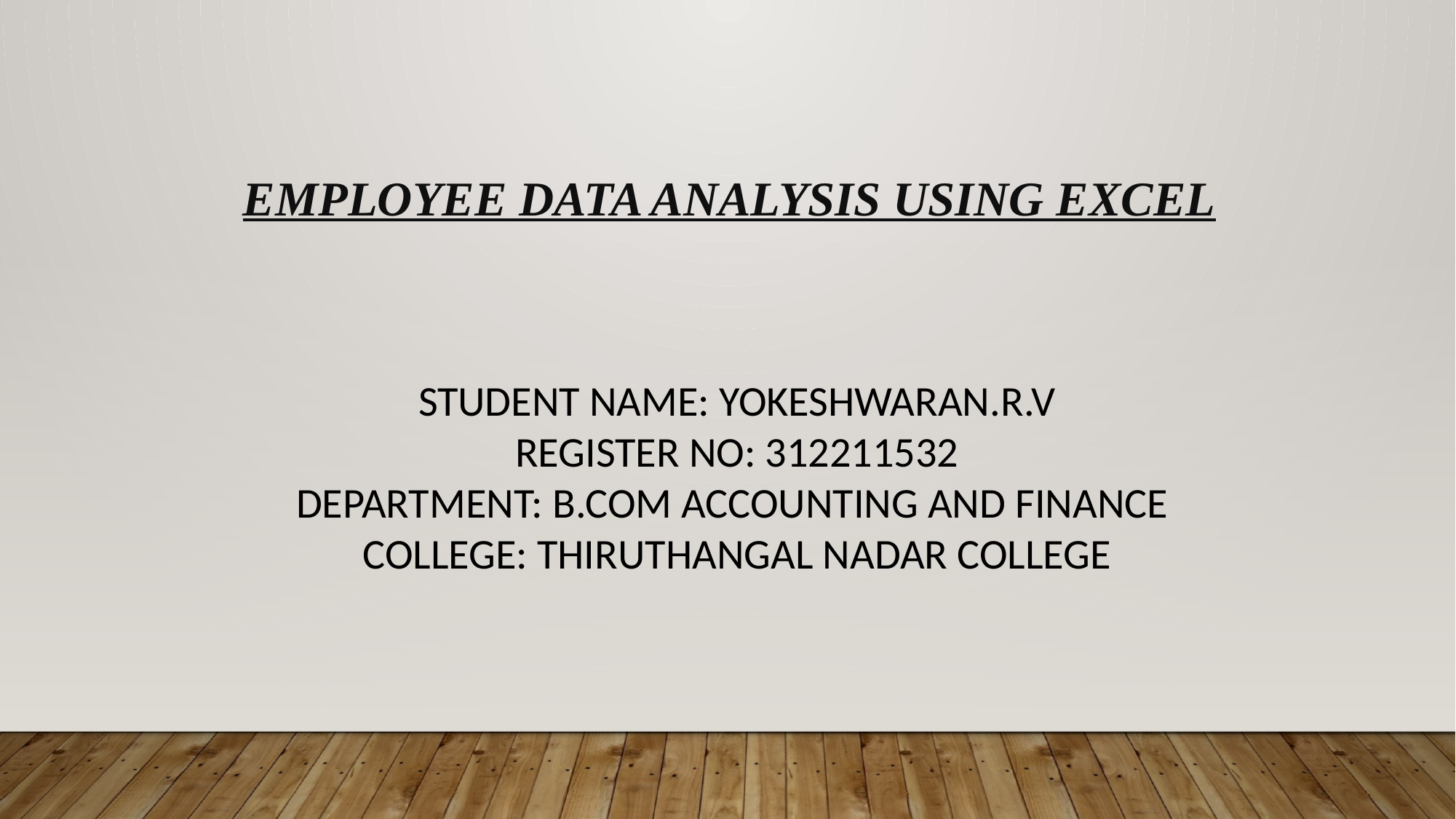

# Employee Data Analysis using Excel
STUDENT NAME: YOKESHWARAN.R.V
REGISTER NO: 312211532
DEPARTMENT: B.COM ACCOUNTING AND FINANCE
COLLEGE: THIRUTHANGAL NADAR COLLEGE